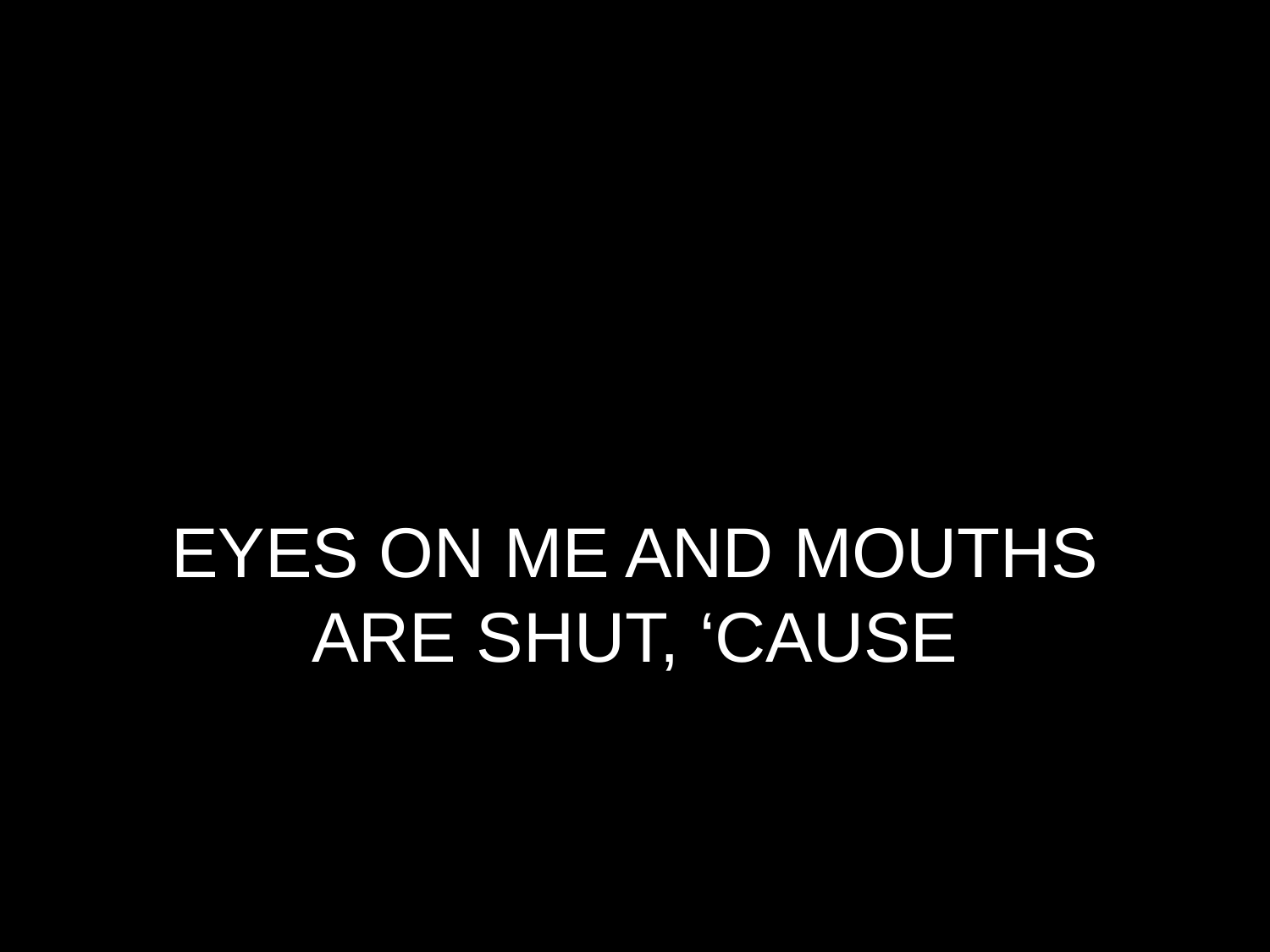

# EYES ON ME AND MOUTHS ARE SHUT, ‘CAUSE